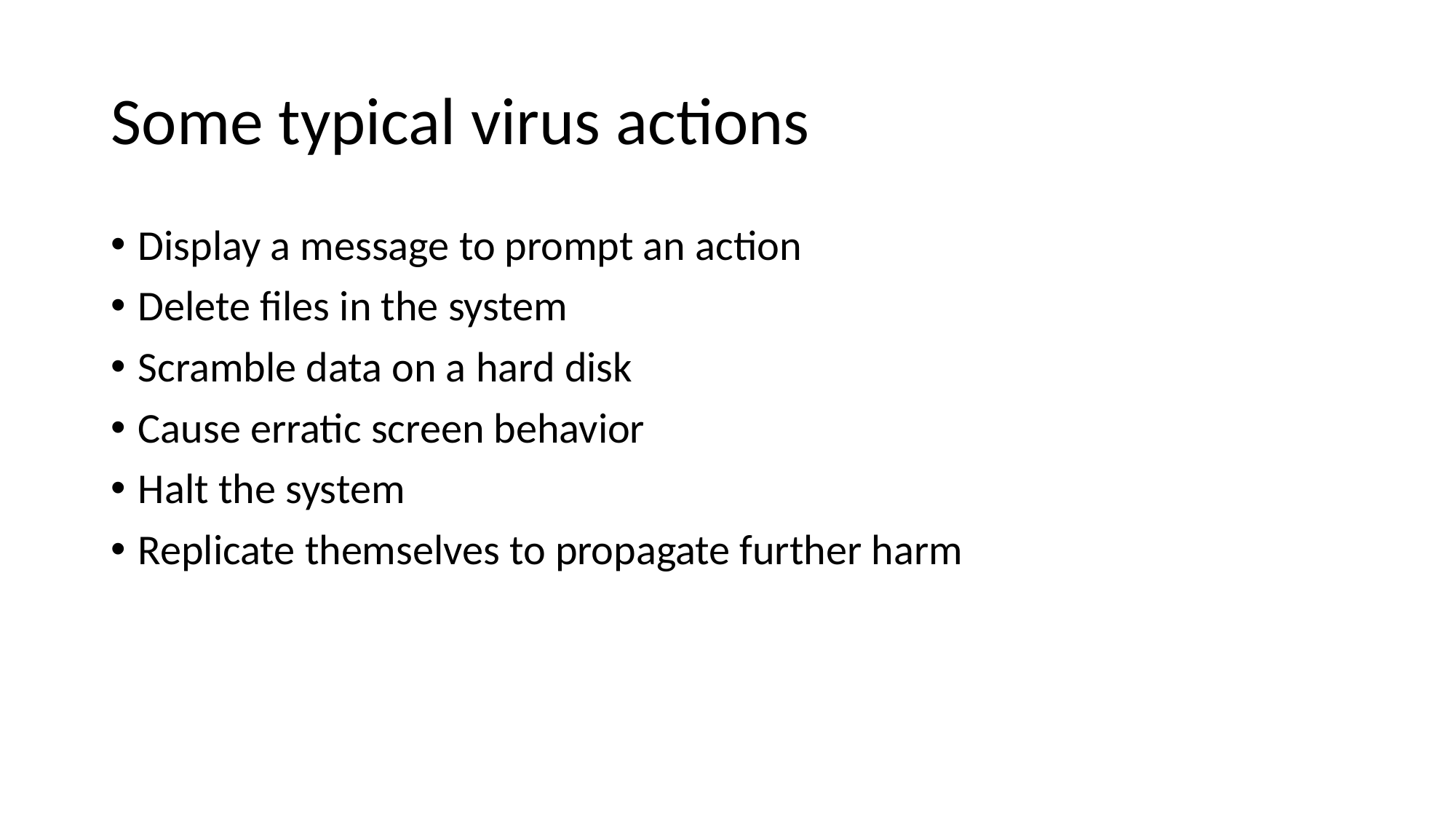

# Some typical virus actions
Display a message to prompt an action
Delete files in the system
Scramble data on a hard disk
Cause erratic screen behavior
Halt the system
Replicate themselves to propagate further harm